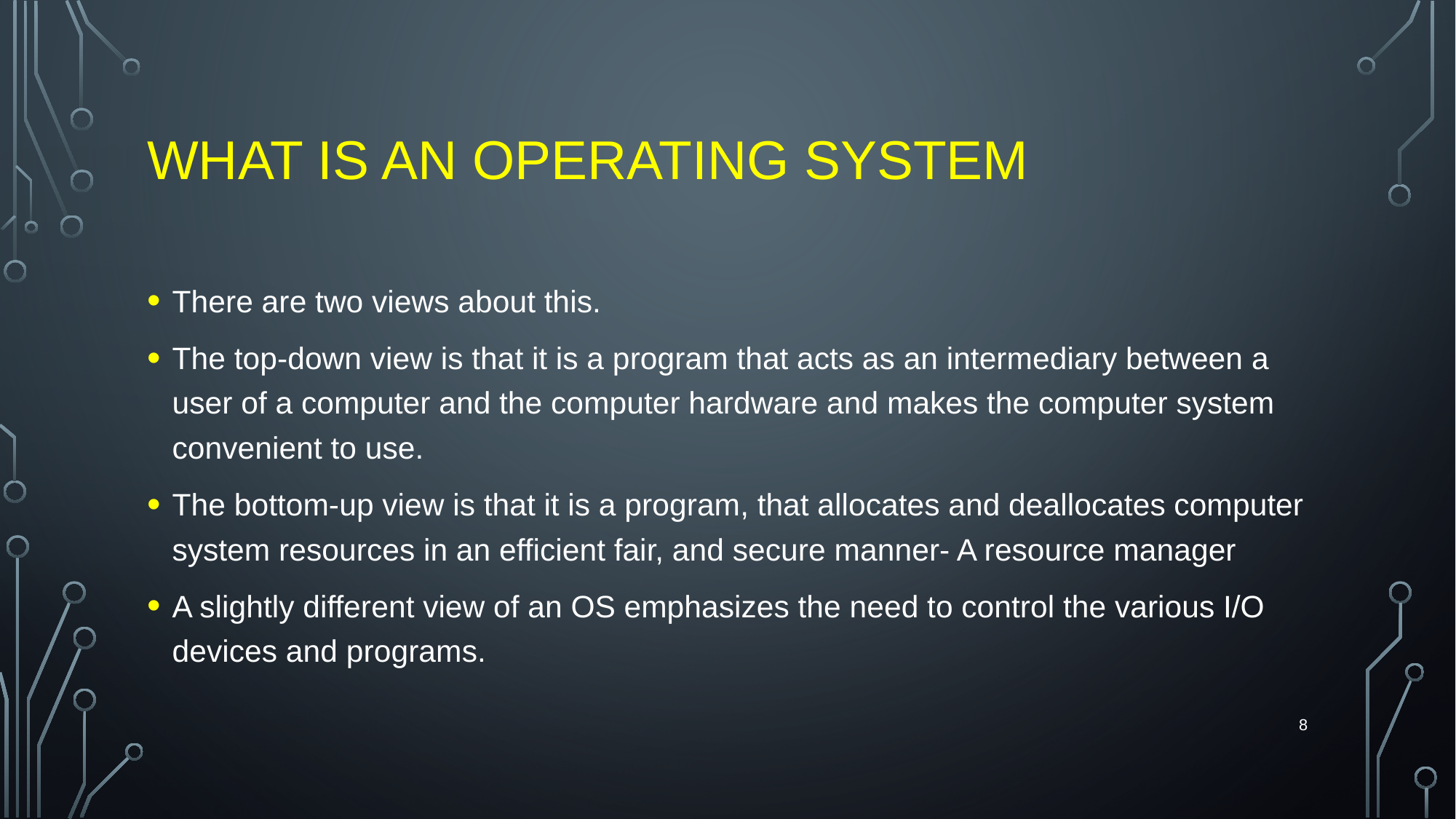

# WHAT IS AN OPERATING SYSTEM
There are two views about this.
The top-down view is that it is a program that acts as an intermediary between a user of a computer and the computer hardware and makes the computer system convenient to use.
The bottom-up view is that it is a program, that allocates and deallocates computer system resources in an efficient fair, and secure manner- A resource manager
A slightly different view of an OS emphasizes the need to control the various I/O devices and programs.
8